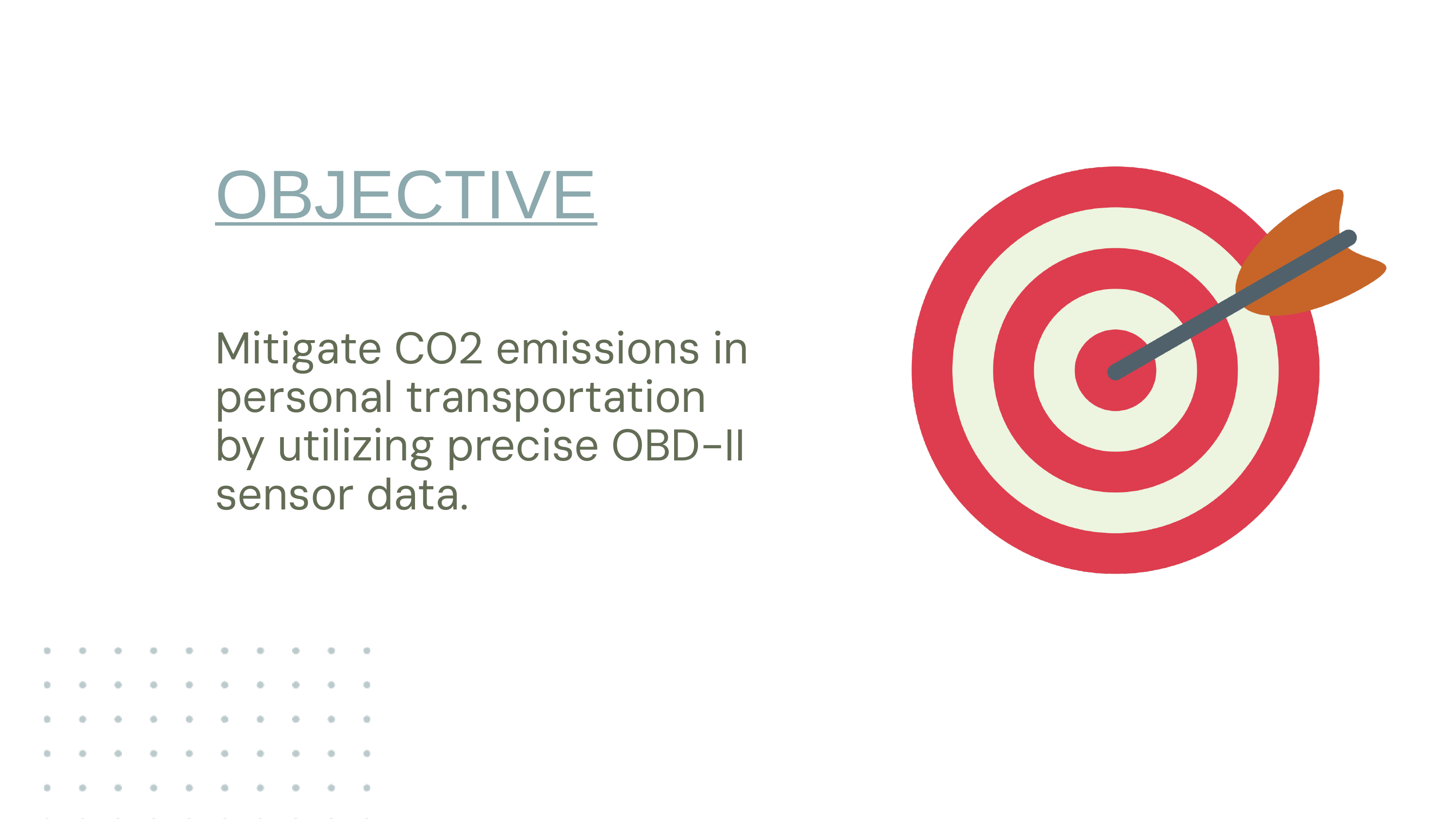

OBJECTIVE

Mitigate CO2 emissions in personal transportation by utilizing precise OBD-II sensor data.